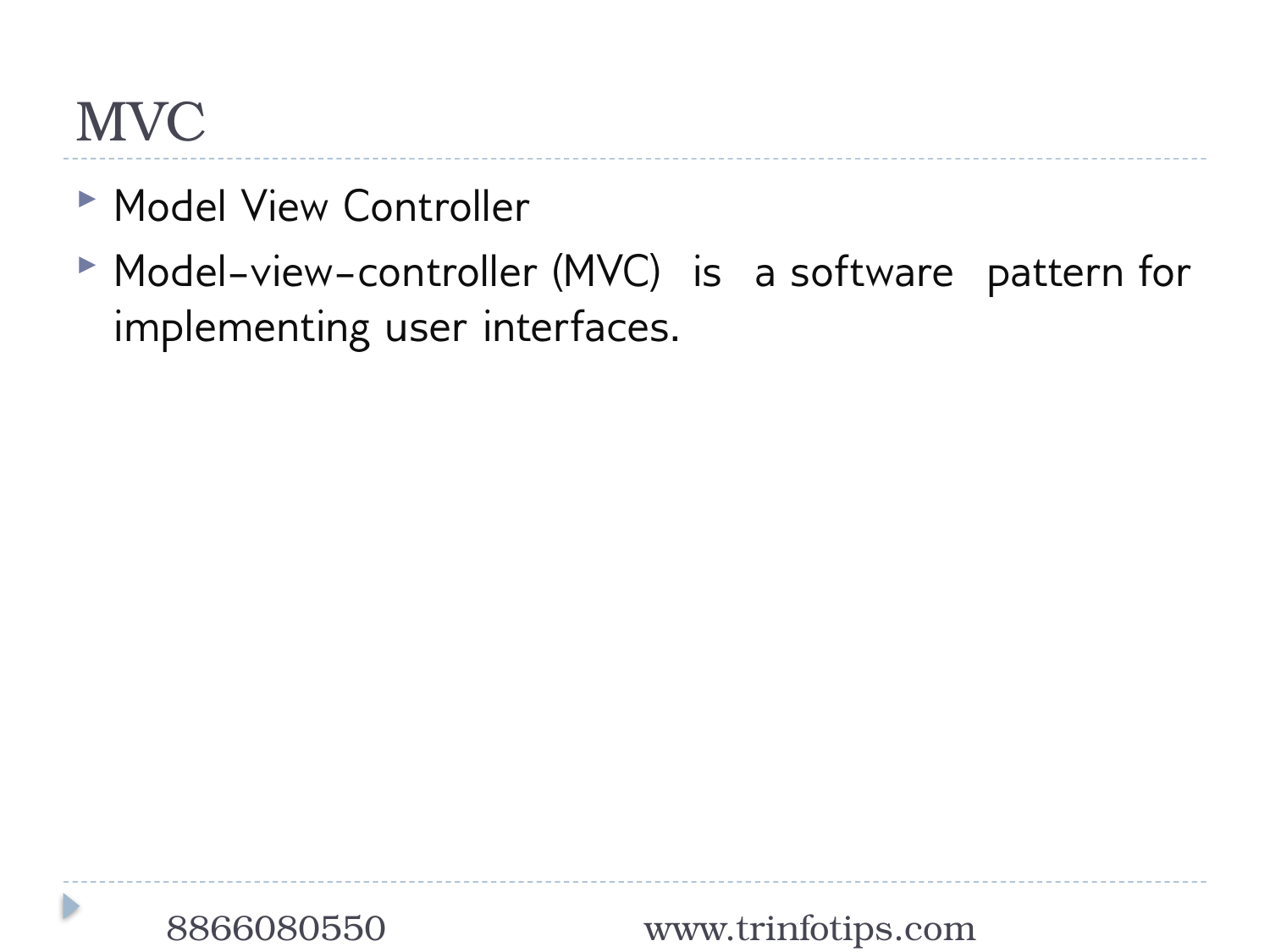

# MVC
Model View Controller
Model–view–controller (MVC) is a software pattern for implementing user interfaces.

8866080550                       www.trinfotips.com